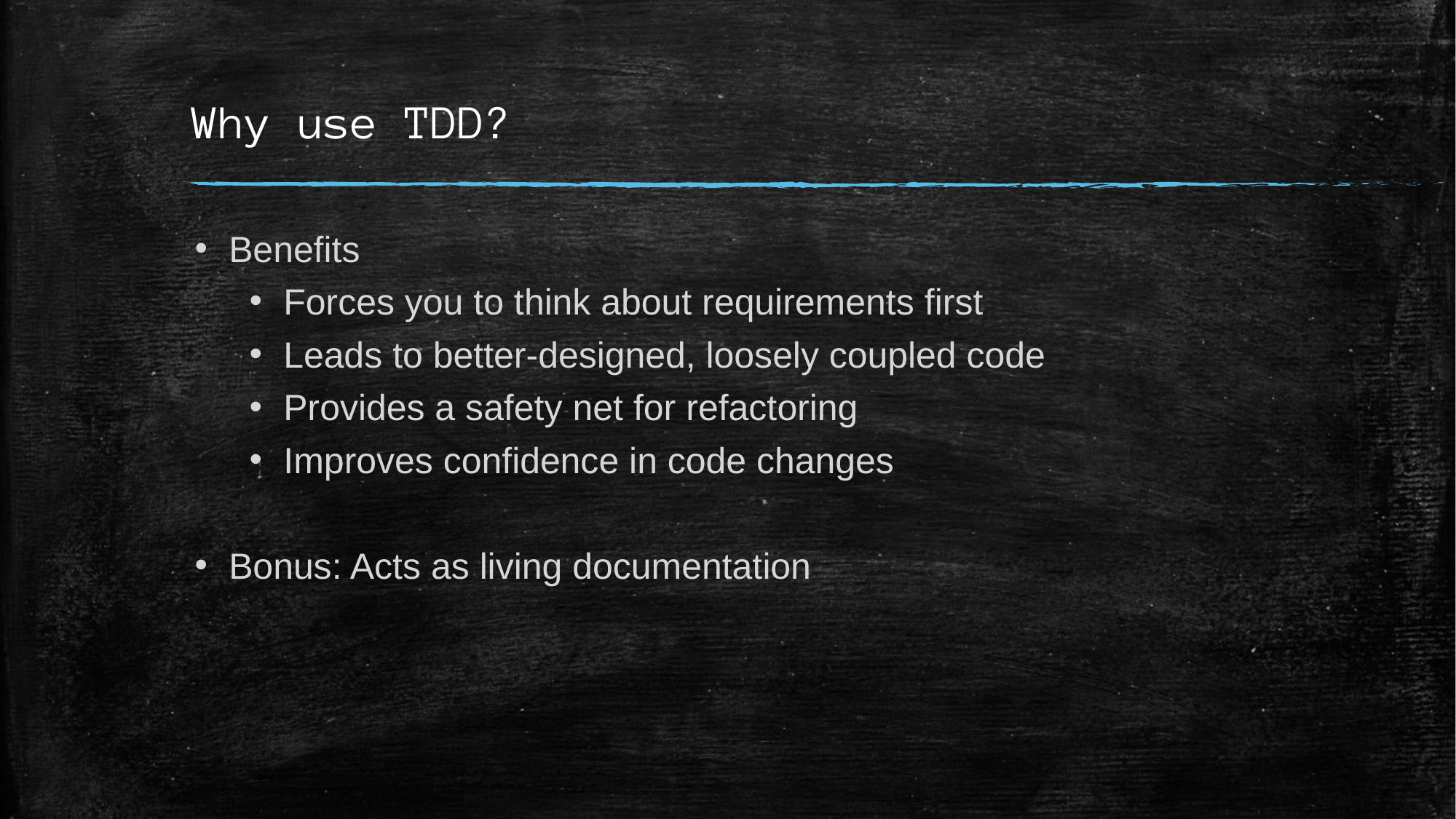

# Why use TDD?

Benefits
Forces you to think about requirements first
Leads to better-designed, loosely coupled code
Provides a safety net for refactoring
Improves confidence in code changes

Bonus: Acts as living documentation